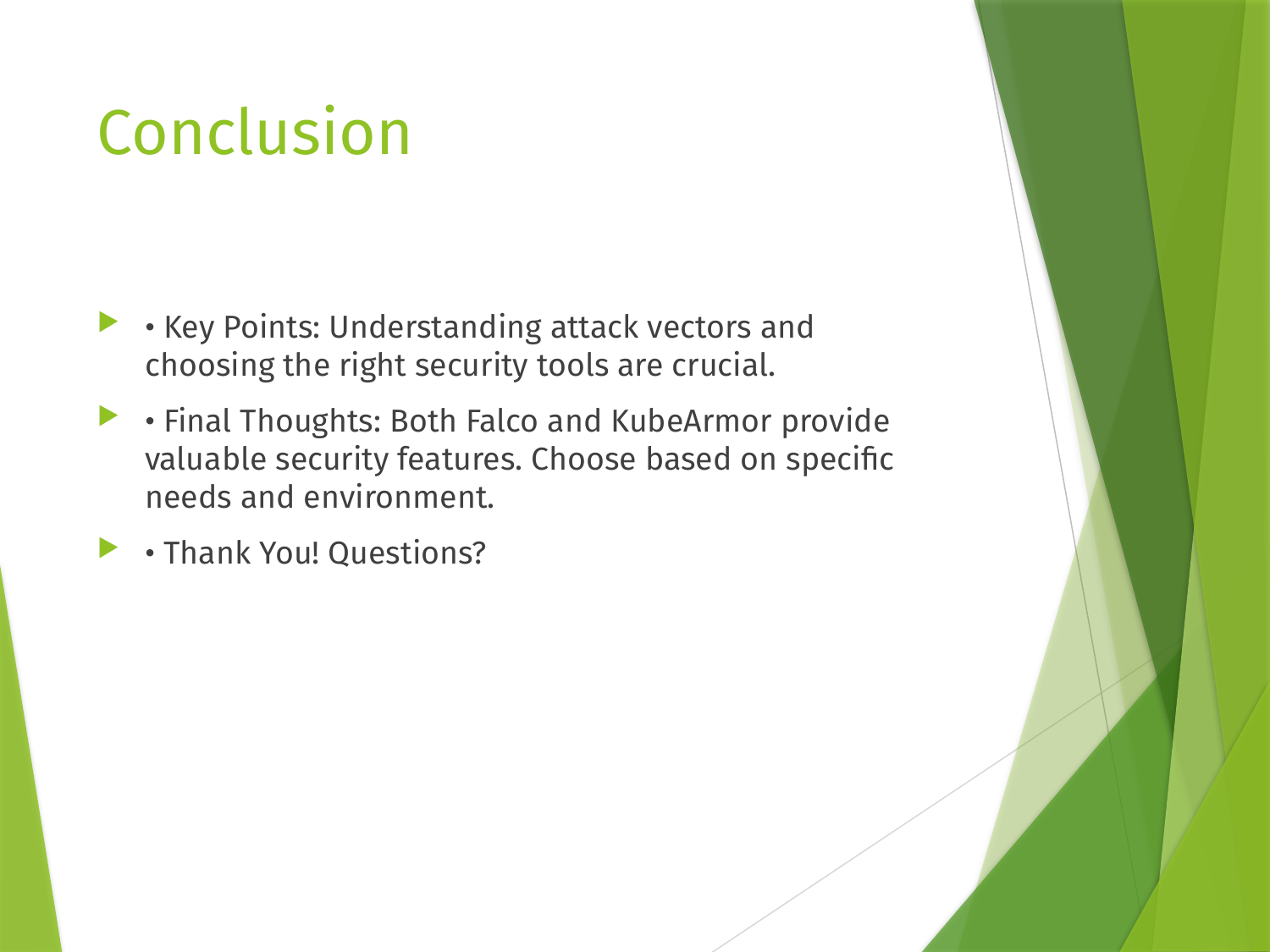

# Conclusion
• Key Points: Understanding attack vectors and choosing the right security tools are crucial.
• Final Thoughts: Both Falco and KubeArmor provide valuable security features. Choose based on specific needs and environment.
• Thank You! Questions?